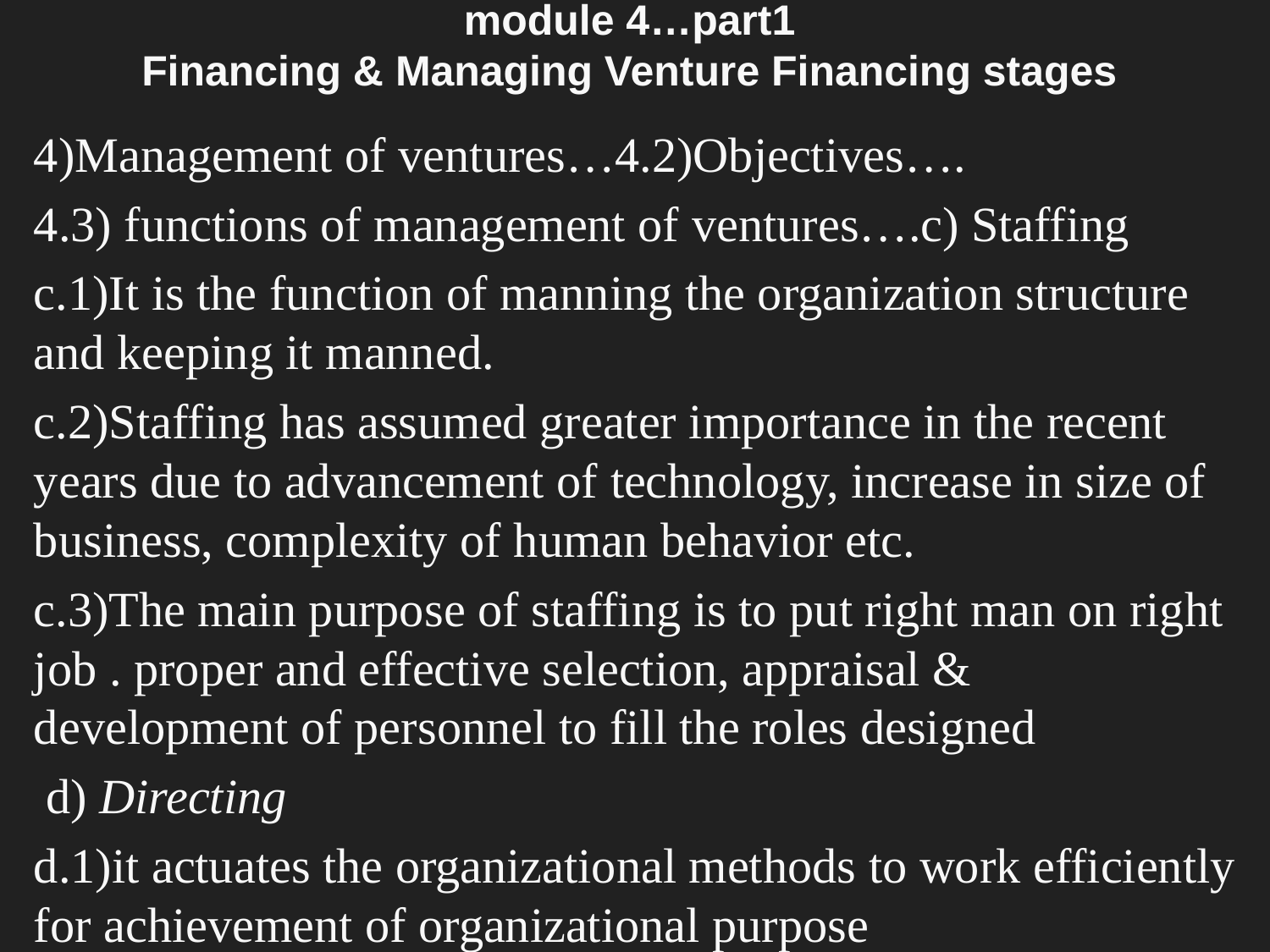

# module 4…part1 Financing & Managing Venture Financing stages
4)Management of ventures…4.2)Objectives….
4.3) functions of management of ventures….c) Staffing
c.1)It is the function of manning the organization structure and keeping it manned.
c.2)Staffing has assumed greater importance in the recent years due to advancement of technology, increase in size of business, complexity of human behavior etc.
c.3)The main purpose of staffing is to put right man on right job . proper and effective selection, appraisal & development of personnel to fill the roles designed
 d) Directing
d.1)it actuates the organizational methods to work efficiently for achievement of organizational purpose